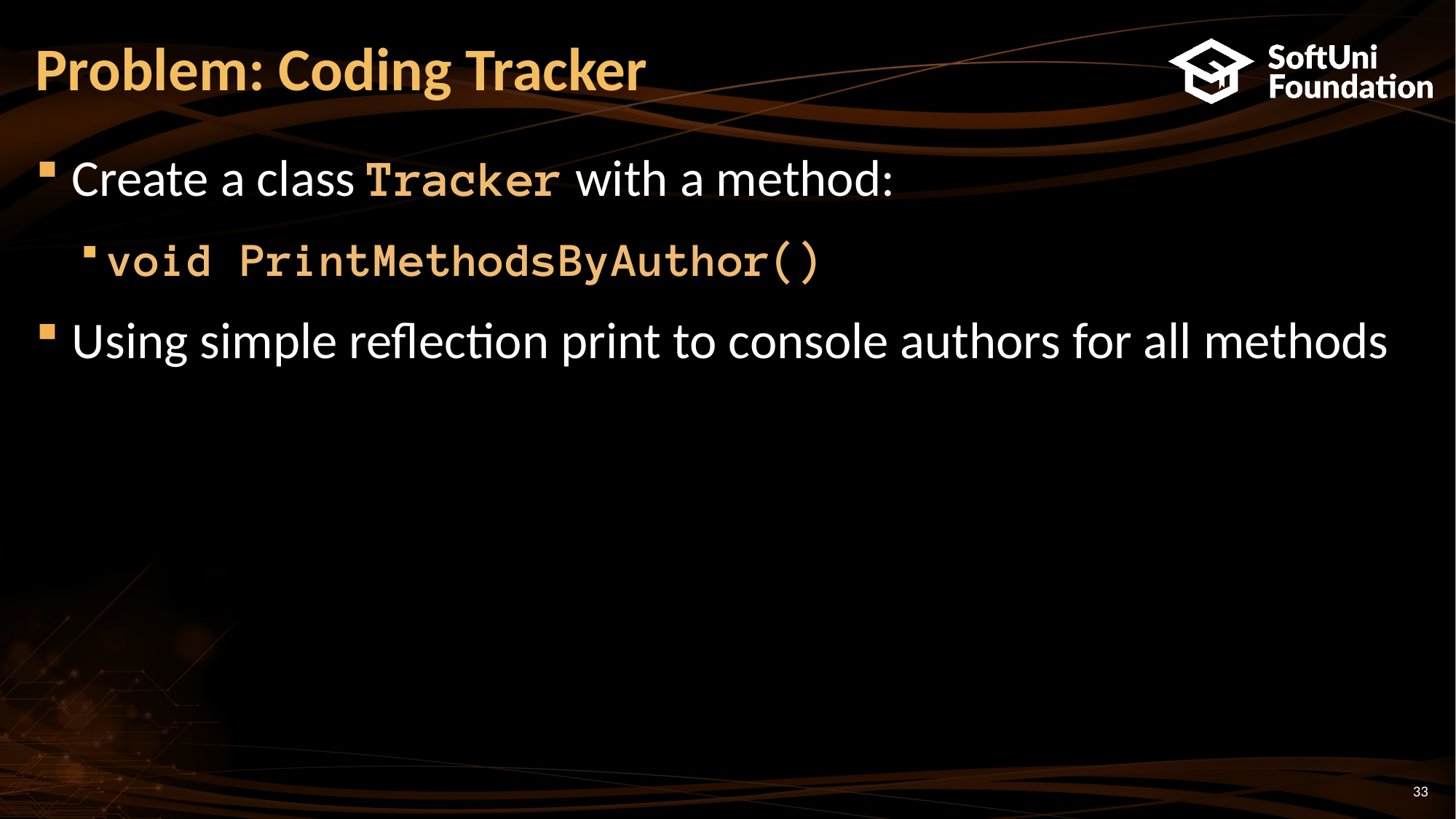

# Problem: Coding Tracker
Create a class Tracker with a method:
void PrintMethodsByAuthor()
Using simple reflection print to console authors for all methods
33